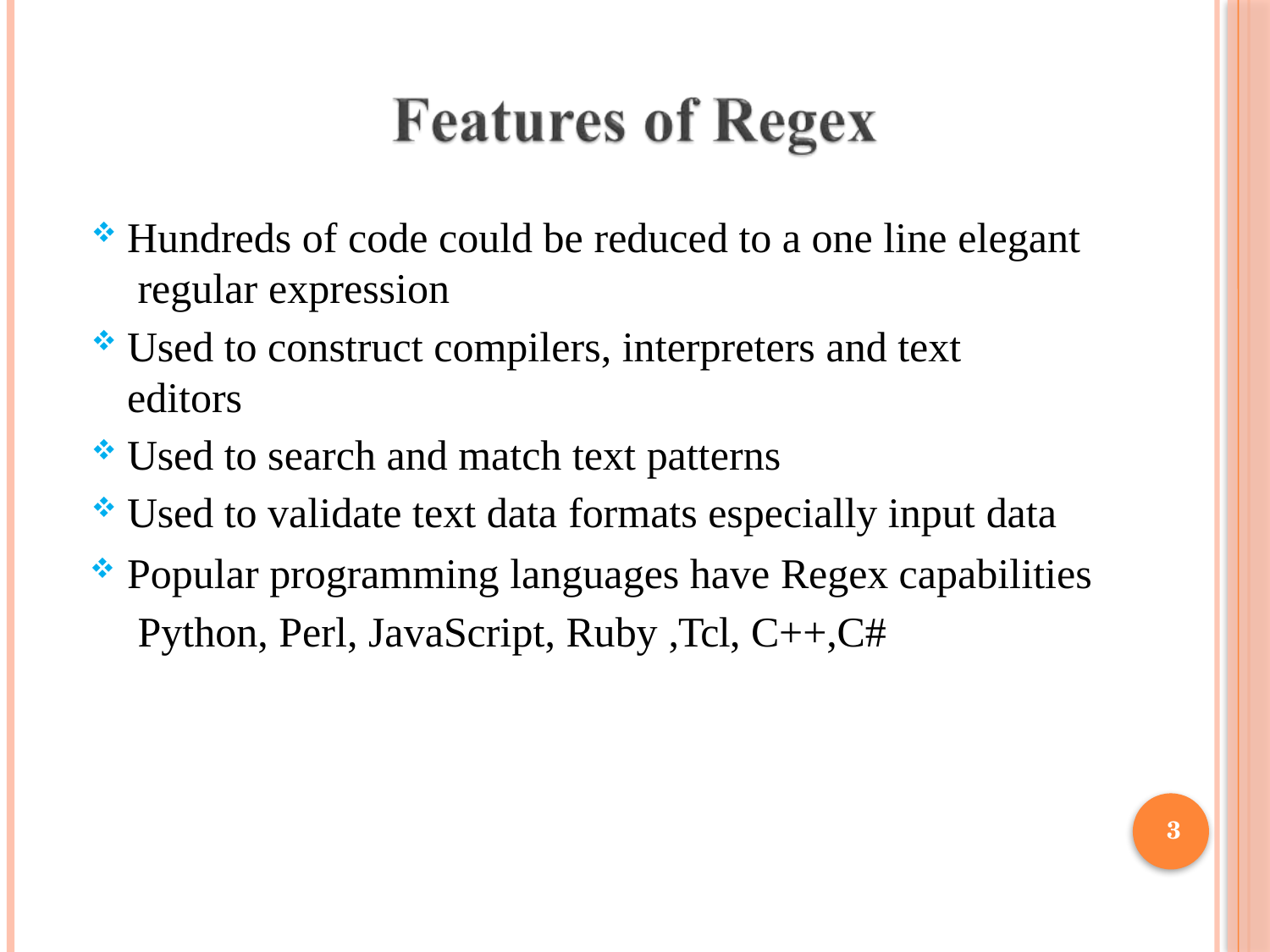

Hundreds of code could be reduced to a one line elegant  regular expression
Used to construct compilers, interpreters and text editors
Used to search and match text patterns
Used to validate text data formats especially input data
Popular programming languages have Regex capabilities  Python, Perl, JavaScript, Ruby ,Tcl, C++,C#
3